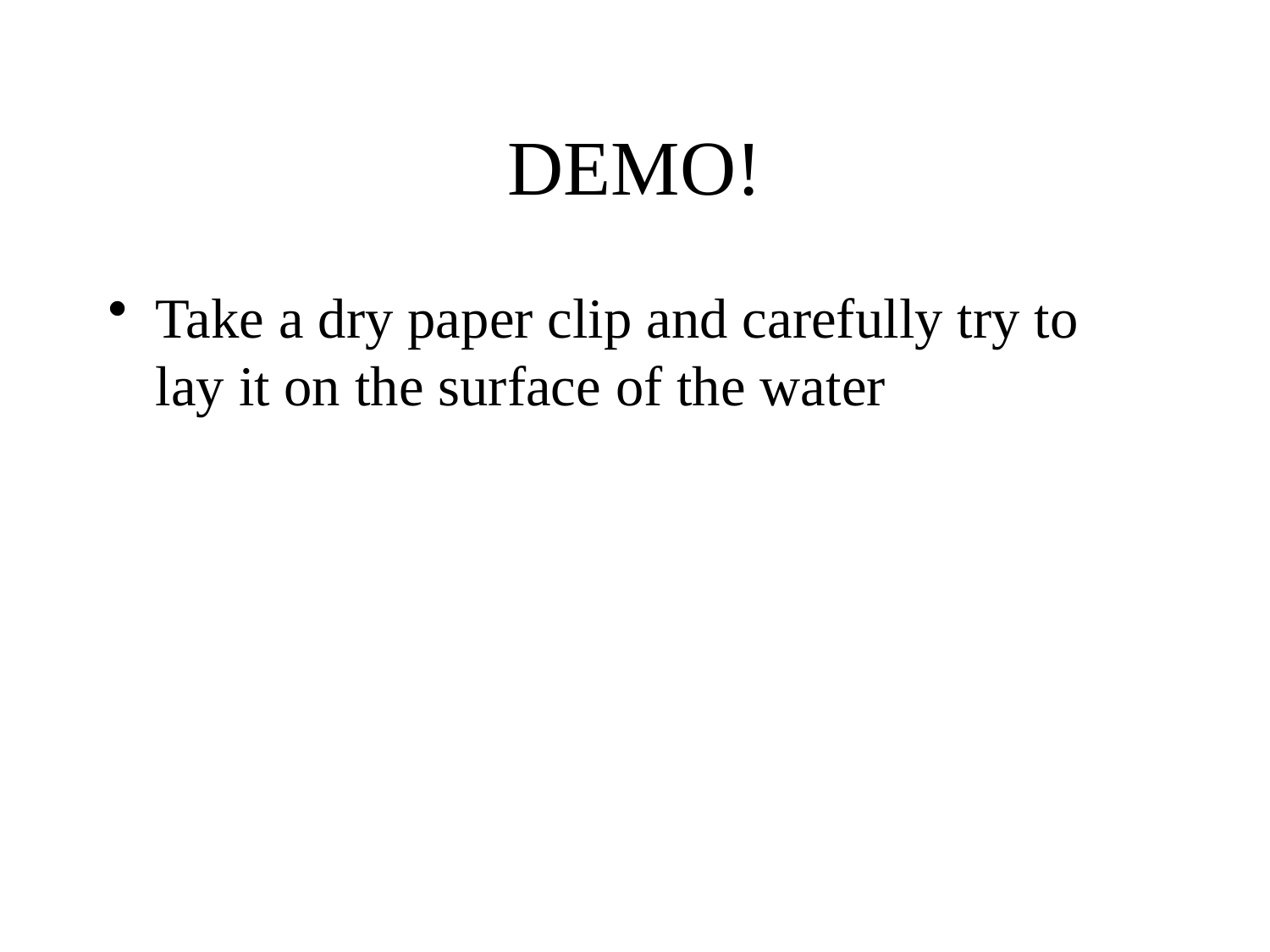

# DEMO!
Take a dry paper clip and carefully try to lay it on the surface of the water